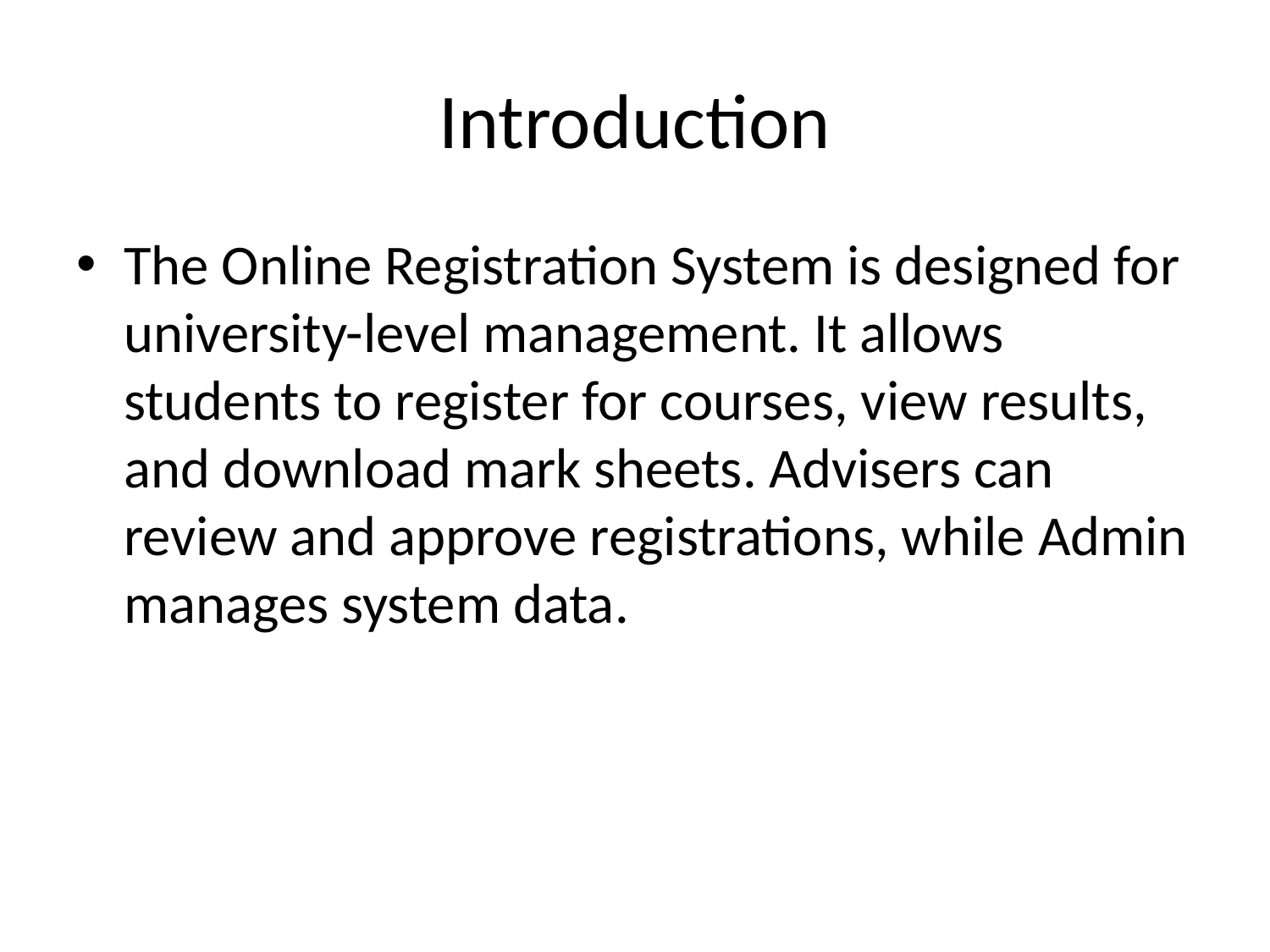

# Introduction
The Online Registration System is designed for university-level management. It allows students to register for courses, view results, and download mark sheets. Advisers can review and approve registrations, while Admin manages system data.